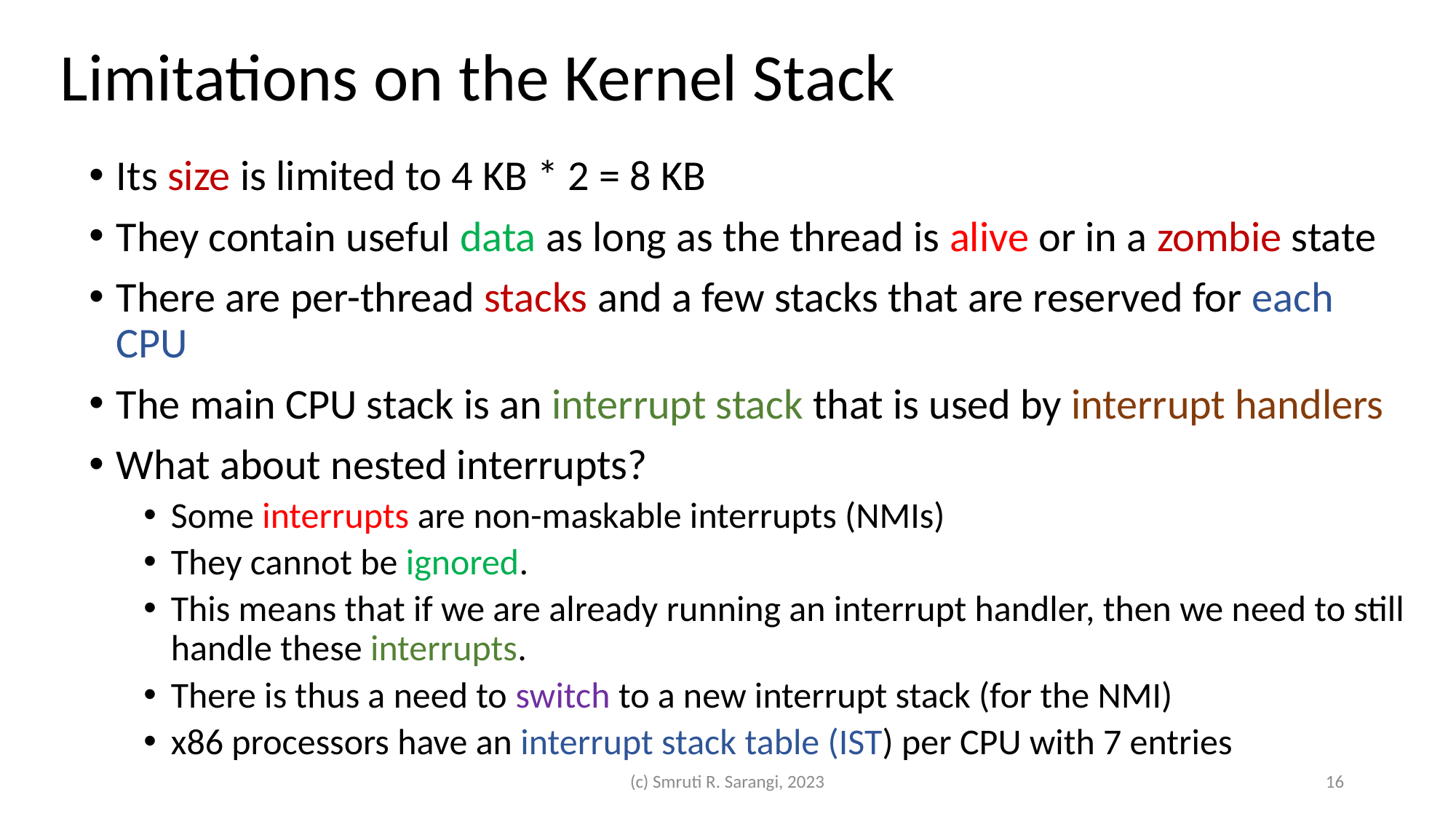

# Limitations on the Kernel Stack
Its size is limited to 4 KB * 2 = 8 KB
They contain useful data as long as the thread is alive or in a zombie state
There are per-thread stacks and a few stacks that are reserved for each CPU
The main CPU stack is an interrupt stack that is used by interrupt handlers
What about nested interrupts?
Some interrupts are non-maskable interrupts (NMIs)
They cannot be ignored.
This means that if we are already running an interrupt handler, then we need to still handle these interrupts.
There is thus a need to switch to a new interrupt stack (for the NMI)
x86 processors have an interrupt stack table (IST) per CPU with 7 entries
(c) Smruti R. Sarangi, 2023
16